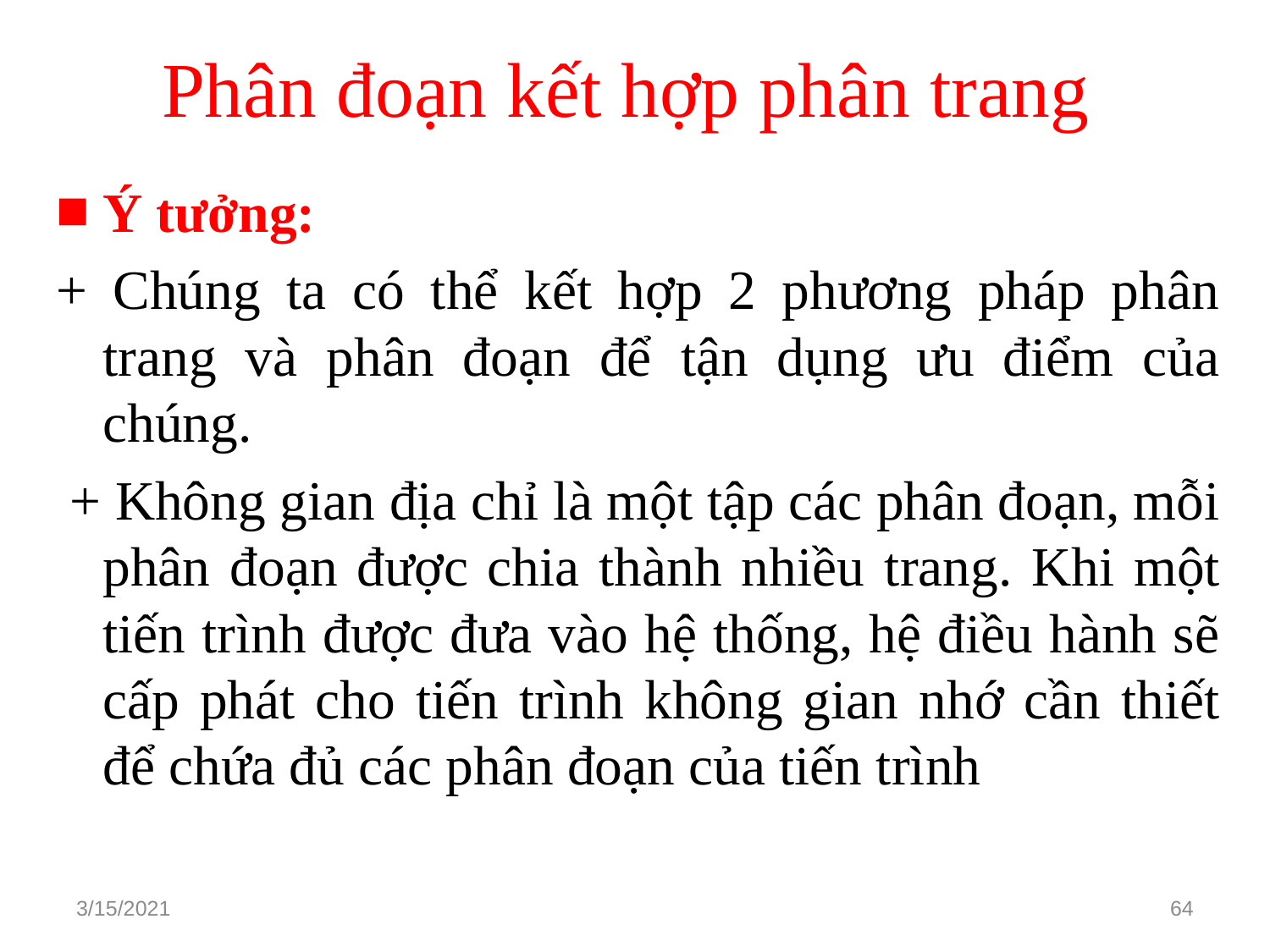

# Phân đoạn kết hợp phân trang
Ý tưởng:
+ Chúng ta có thể kết hợp 2 phương pháp phân trang và phân đoạn để tận dụng ưu điểm của chúng.
 + Không gian địa chỉ là một tập các phân đoạn, mỗi phân đoạn được chia thành nhiều trang. Khi một tiến trình được đưa vào hệ thống, hệ điều hành sẽ cấp phát cho tiến trình không gian nhớ cần thiết để chứa đủ các phân đoạn của tiến trình
3/15/2021
64